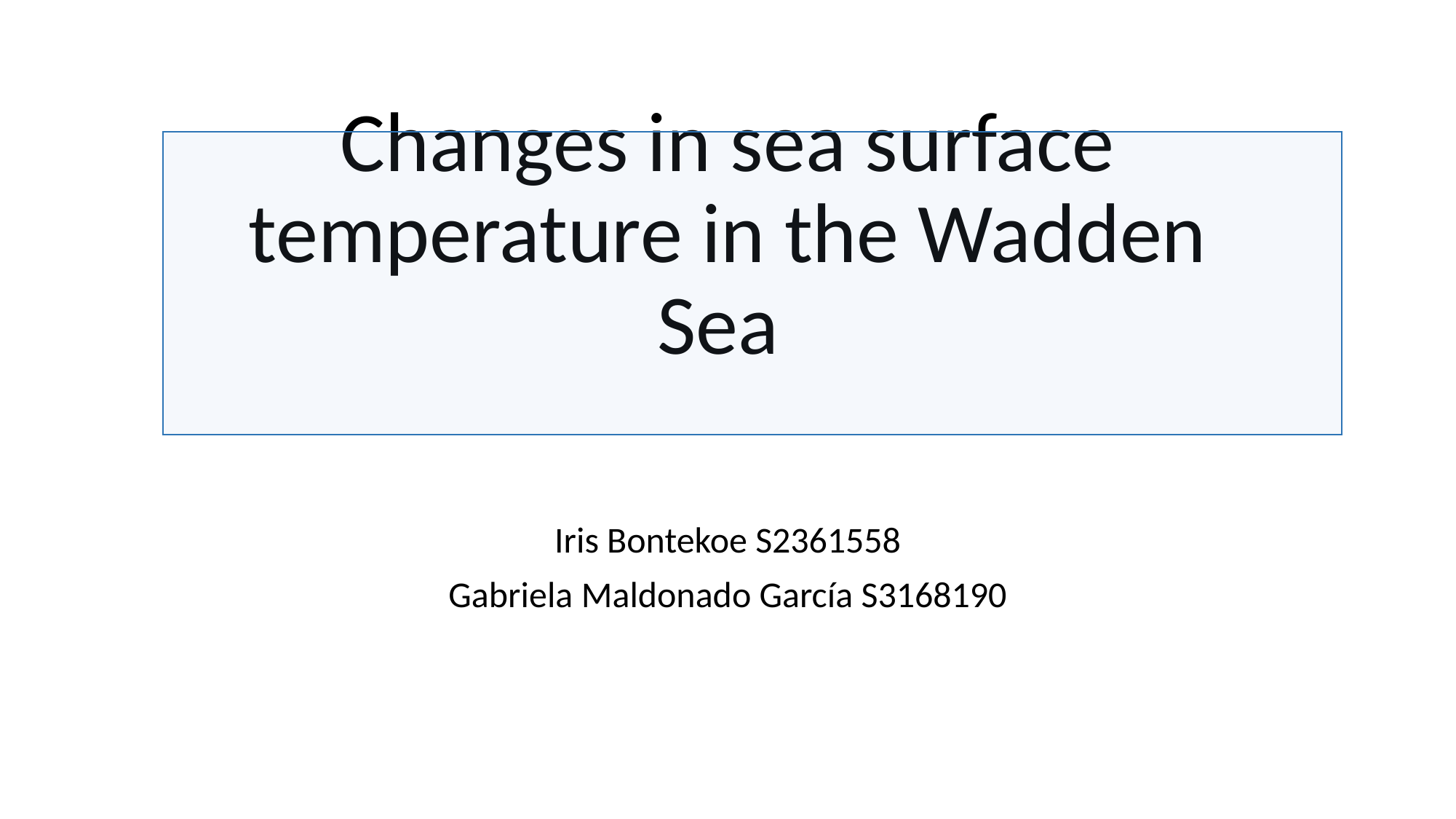

# Changes in sea surface temperature in the Wadden Sea

Iris Bontekoe S2361558
Gabriela Maldonado García S3168190